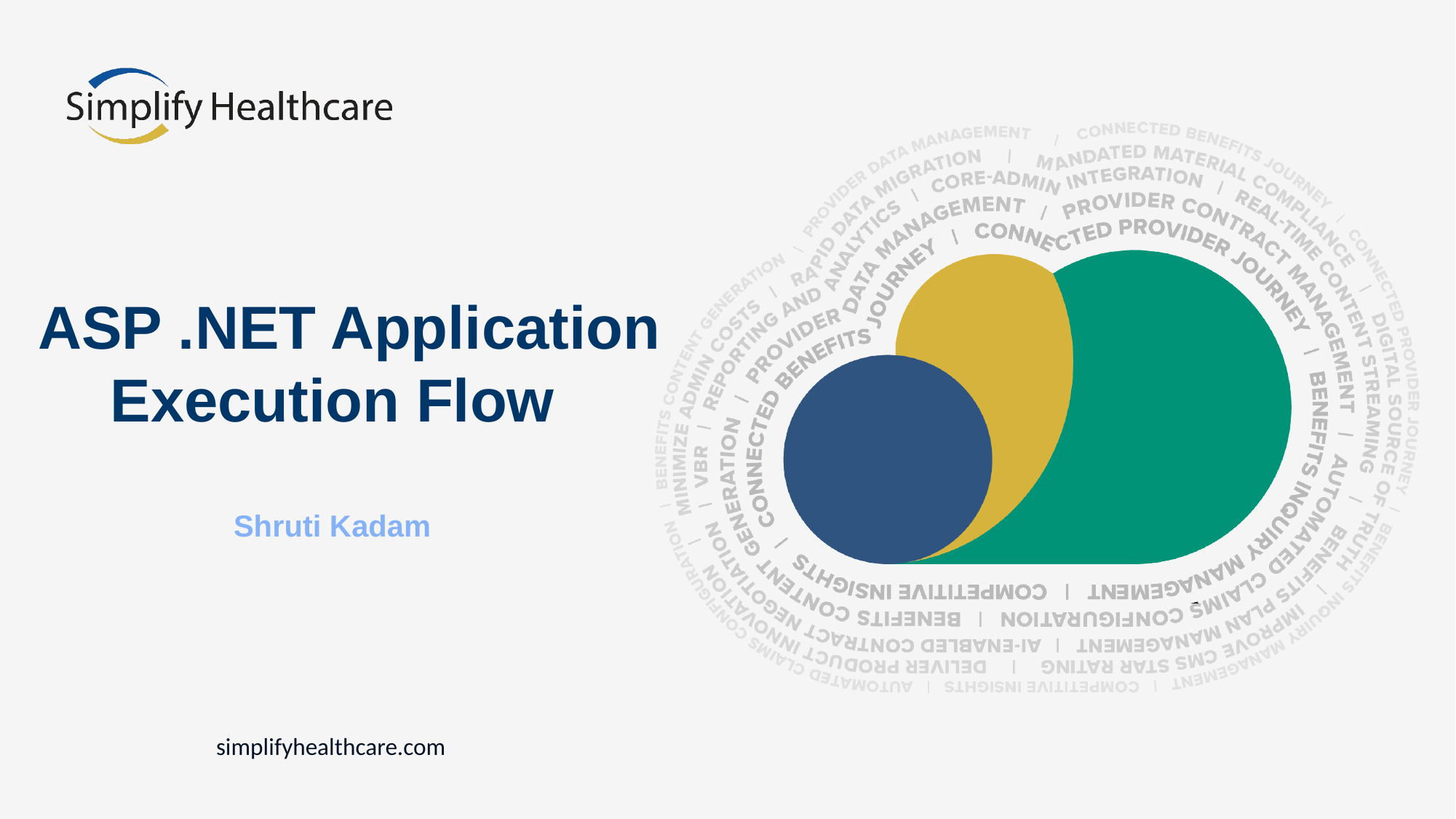

# ASP .NET Application Execution Flow Shruti Kadam